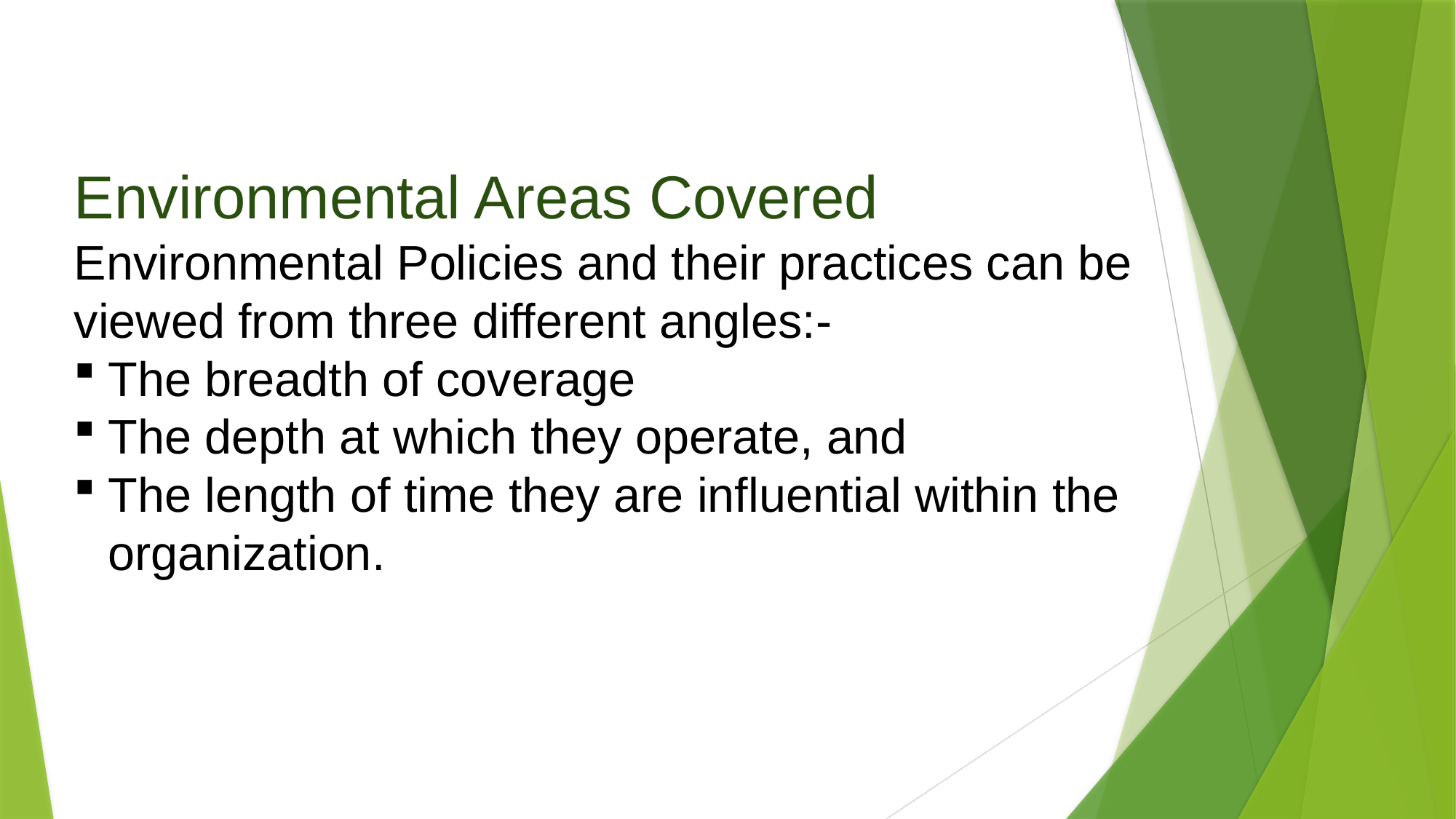

Environmental Areas Covered
Environmental Policies and their practices can be viewed from three different angles:-
The breadth of coverage
The depth at which they operate, and
The length of time they are influential within the organization.